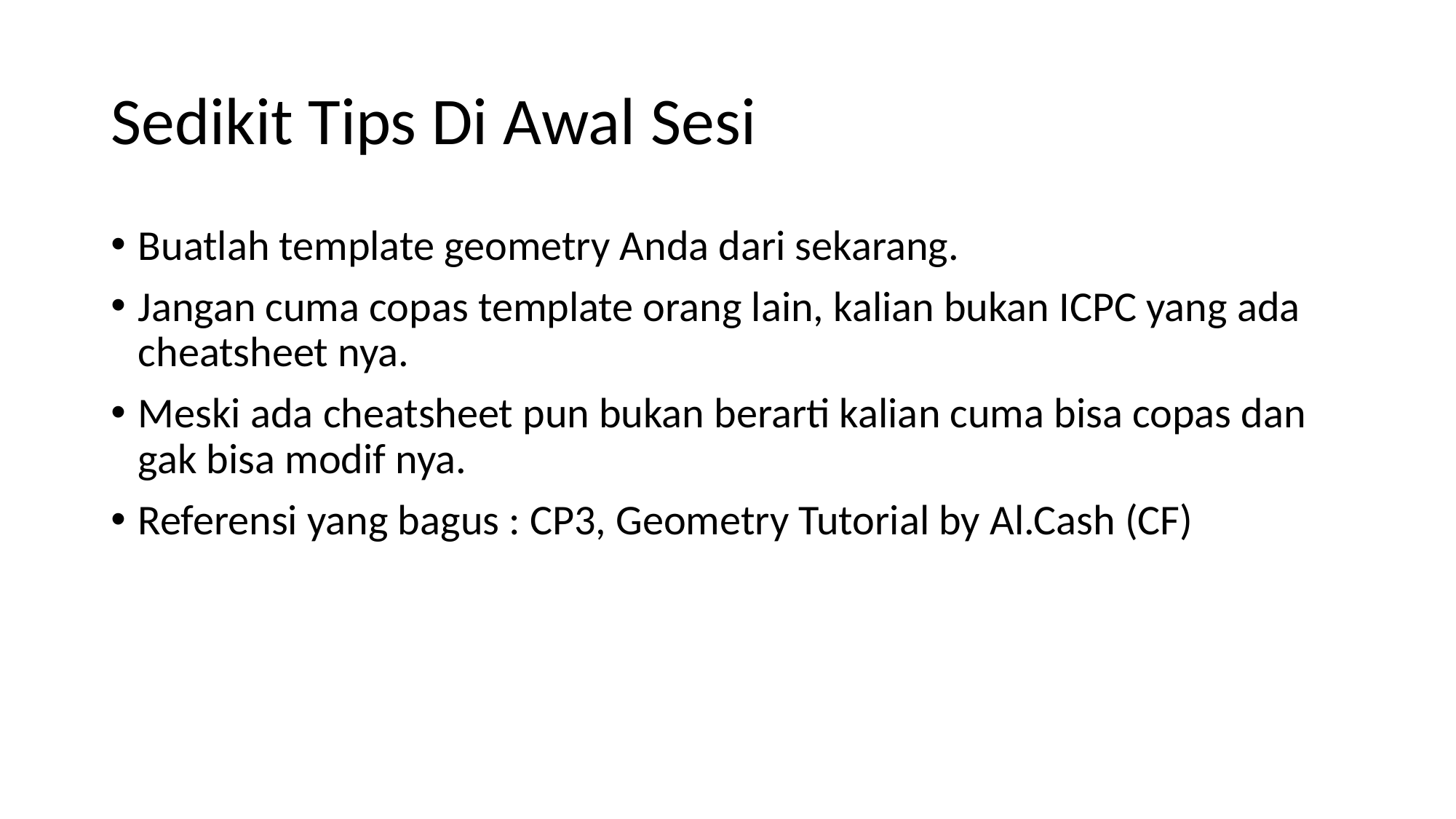

# Sedikit Tips Di Awal Sesi
Buatlah template geometry Anda dari sekarang.
Jangan cuma copas template orang lain, kalian bukan ICPC yang ada cheatsheet nya.
Meski ada cheatsheet pun bukan berarti kalian cuma bisa copas dan gak bisa modif nya.
Referensi yang bagus : CP3, Geometry Tutorial by Al.Cash (CF)